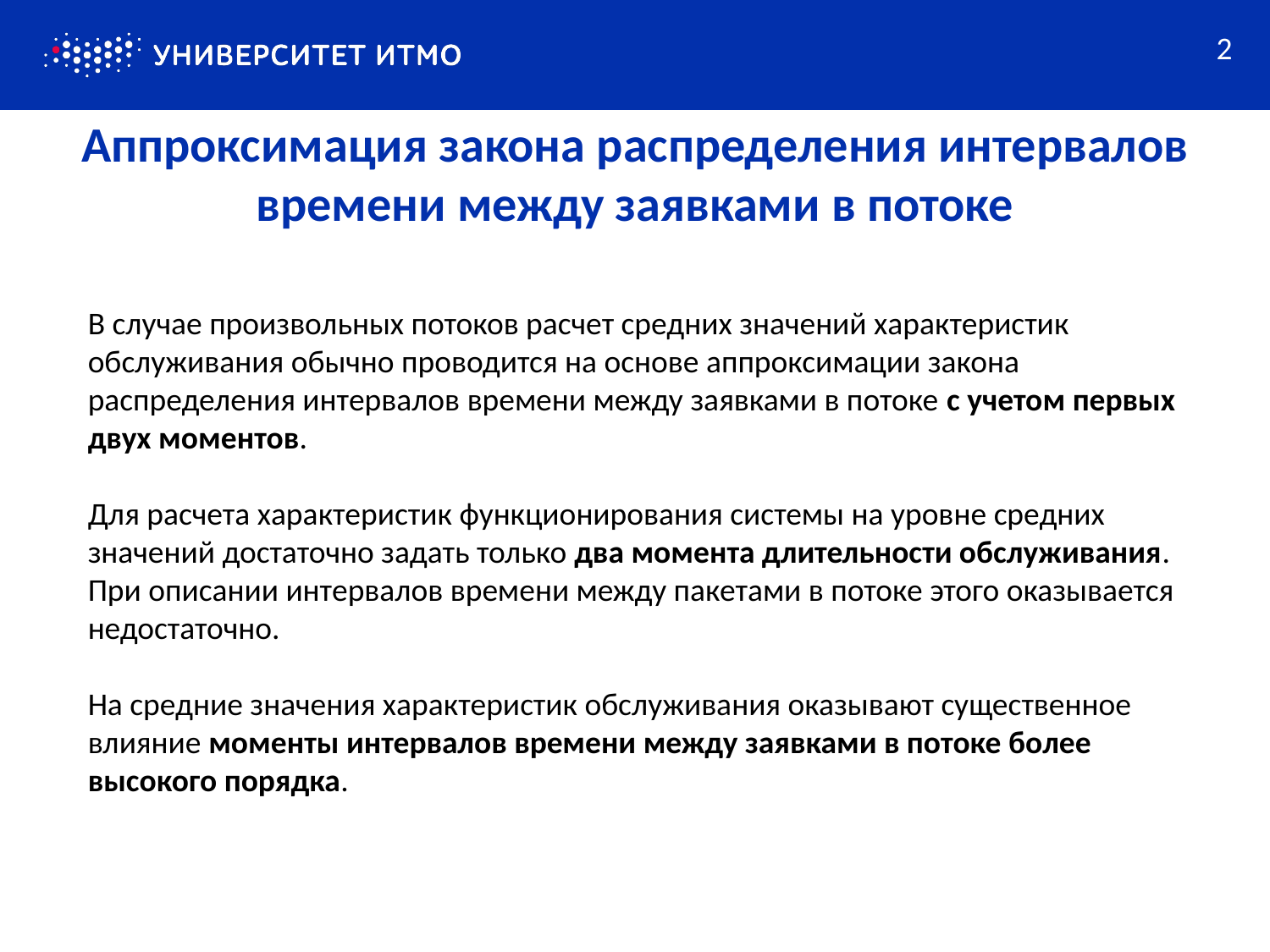

2
# Аппроксимация закона распределения интервалов времени между заявками в потоке
В случае произвольных потоков расчет средних значений характеристик обслуживания обычно проводится на основе аппроксимации закона распределения интервалов времени между заявками в потоке с учетом первых двух моментов.

Для расчета характеристик функционирования системы на уровне средних значений достаточно задать только два момента длительности обслуживания. При описании интервалов времени между пакетами в потоке этого оказывается недостаточно.

На средние значения характеристик обслуживания оказывают существенное влияние моменты интервалов времени между заявками в потоке более высокого порядка.